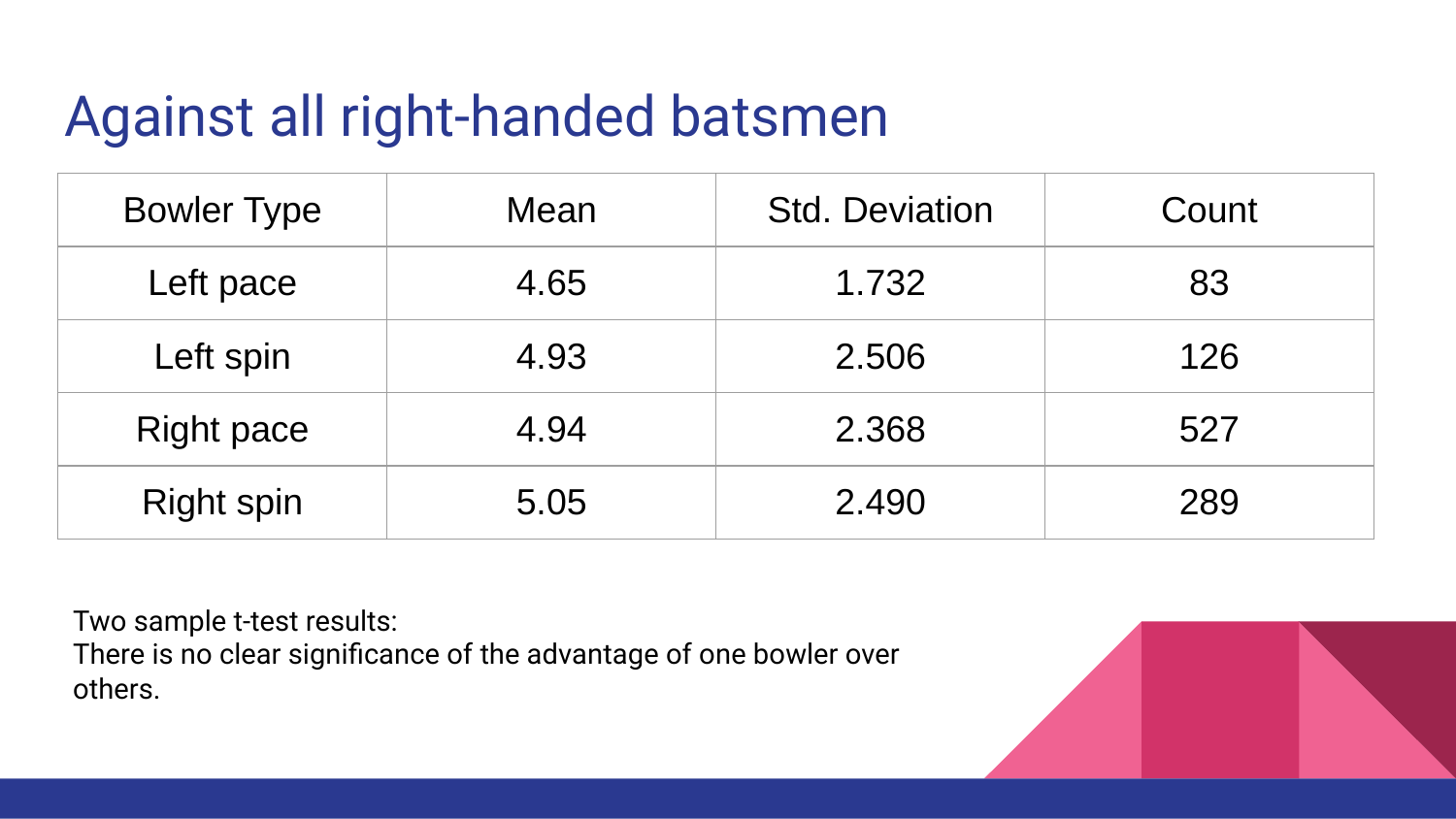

# Against all right-handed batsmen
| Bowler Type | Mean | Std. Deviation | Count |
| --- | --- | --- | --- |
| Left pace | 4.65 | 1.732 | 83 |
| Left spin | 4.93 | 2.506 | 126 |
| Right pace | 4.94 | 2.368 | 527 |
| Right spin | 5.05 | 2.490 | 289 |
Two sample t-test results:
There is no clear significance of the advantage of one bowler over others.